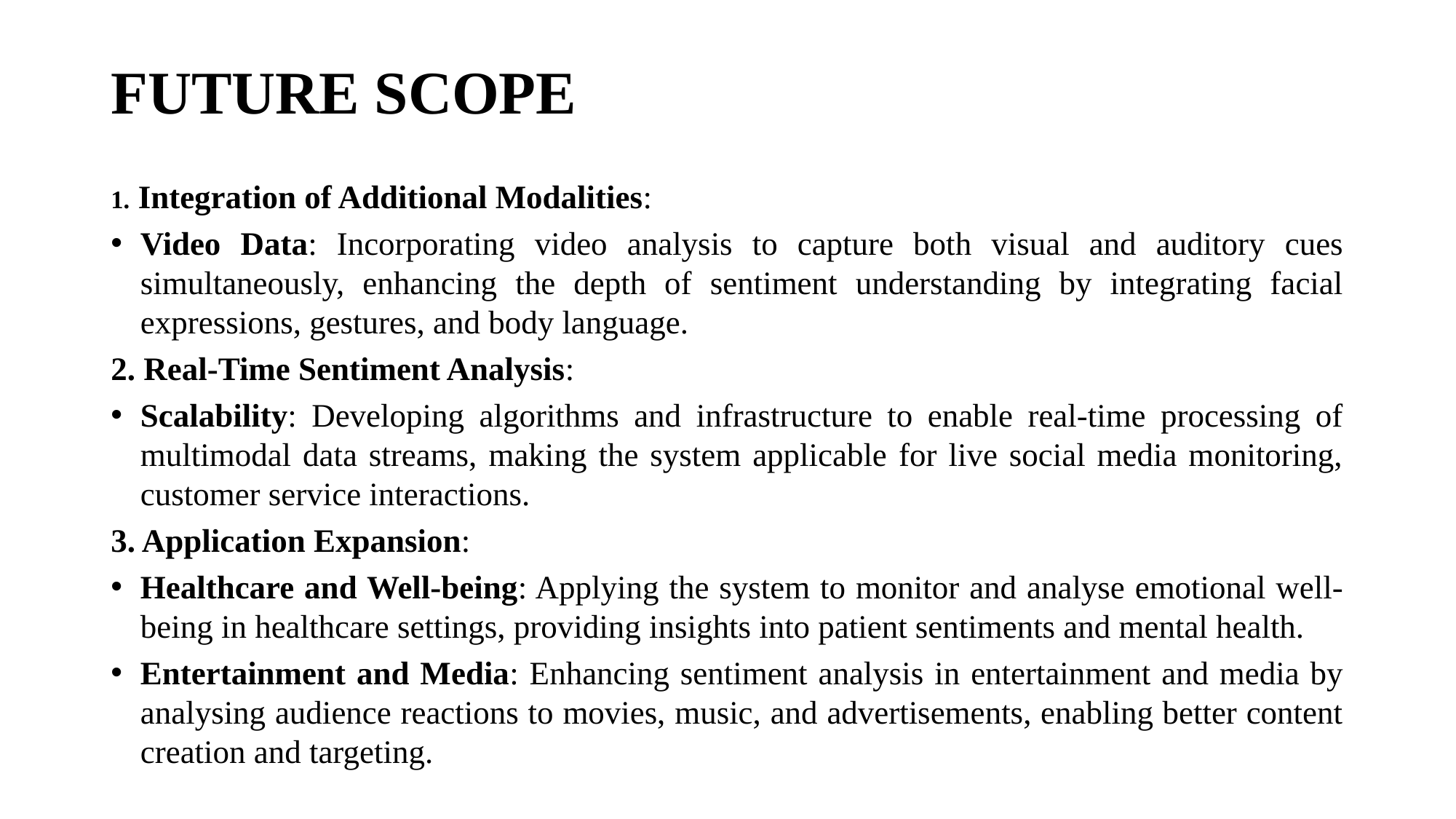

# FUTURE SCOPE
1. Integration of Additional Modalities:
Video Data: Incorporating video analysis to capture both visual and auditory cues simultaneously, enhancing the depth of sentiment understanding by integrating facial expressions, gestures, and body language.
2. Real-Time Sentiment Analysis:
Scalability: Developing algorithms and infrastructure to enable real-time processing of multimodal data streams, making the system applicable for live social media monitoring, customer service interactions.
3. Application Expansion:
Healthcare and Well-being: Applying the system to monitor and analyse emotional well-being in healthcare settings, providing insights into patient sentiments and mental health.
Entertainment and Media: Enhancing sentiment analysis in entertainment and media by analysing audience reactions to movies, music, and advertisements, enabling better content creation and targeting.